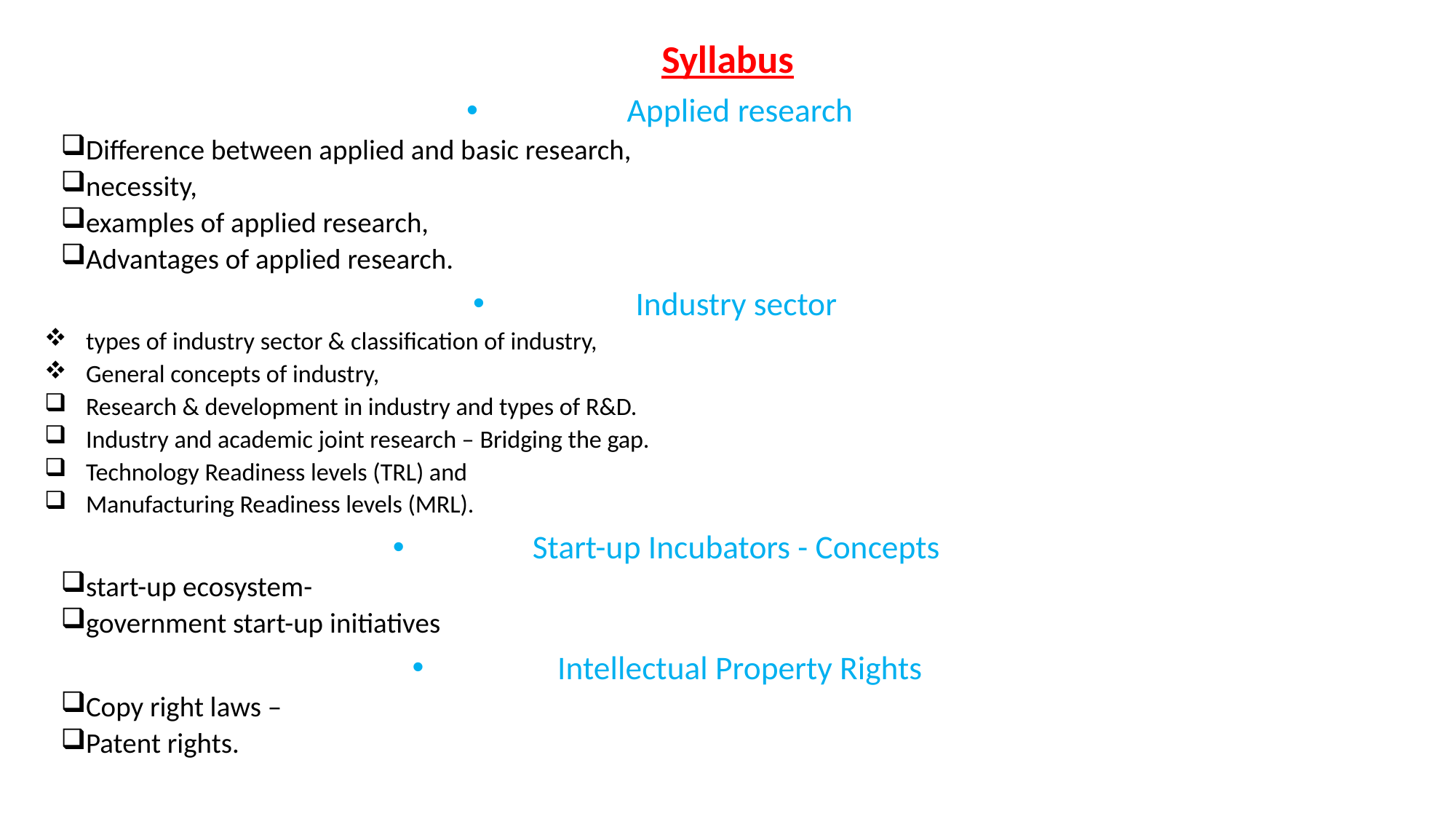

Syllabus
Applied research
Difference between applied and basic research,
necessity,
examples of applied research,
Advantages of applied research.
Industry sector
types of industry sector & classification of industry,
General concepts of industry,
Research & development in industry and types of R&D.
Industry and academic joint research – Bridging the gap.
Technology Readiness levels (TRL) and
Manufacturing Readiness levels (MRL).
Start-up Incubators - Concepts
start-up ecosystem-
government start-up initiatives
Intellectual Property Rights
Copy right laws –
Patent rights.